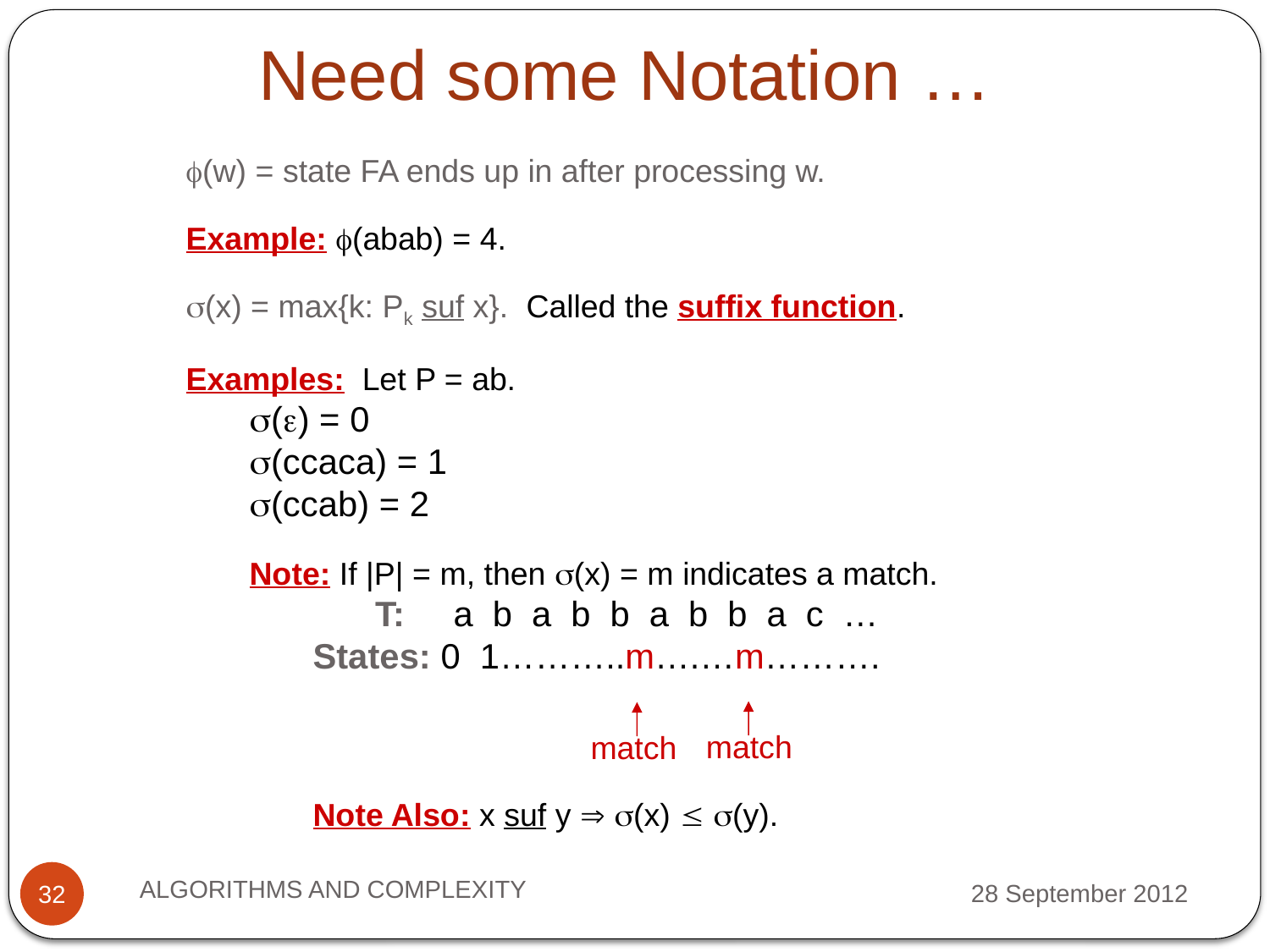

# Need some Notation …
φ(w) = state FA ends up in after processing w.

Example: φ(abab) = 4.

σ(x) = max{k: Pk suf x}.  Called the suffix function.

Examples:  Let P = ab.
σ(ε) = 0
σ(ccaca) = 1
σ(ccab) = 2

Note: If |P| = m, then σ(x) = m indicates a match.
       T:     a  b  a  b  b  a  b  b  a  c  …
States: 0  1………..m….…m……….

Note Also: x suf y ⇒ σ(x) ≤ σ(y).

match
match
ALGORITHMS AND COMPLEXITY
28 September 2012
32